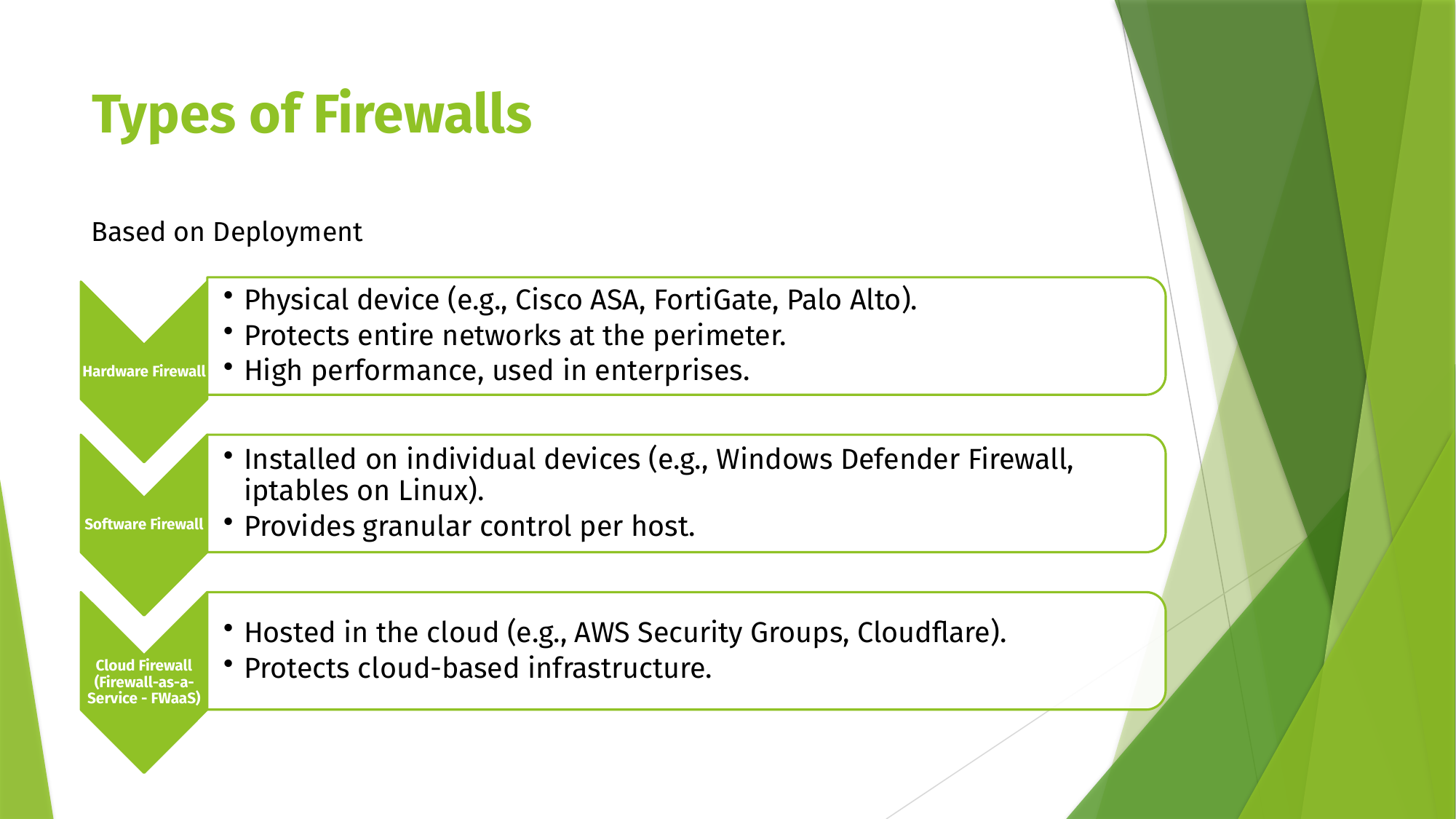

# Types of Firewalls
Based on Deployment
Hardware Firewall
Physical device (e.g., Cisco ASA, FortiGate, Palo Alto).
Protects entire networks at the perimeter.
High performance, used in enterprises.
Software Firewall
Installed on individual devices (e.g., Windows Defender Firewall, iptables on Linux).
Provides granular control per host.
Cloud Firewall (Firewall-as-a-Service - FWaaS)
Hosted in the cloud (e.g., AWS Security Groups, Cloudflare).
Protects cloud-based infrastructure.